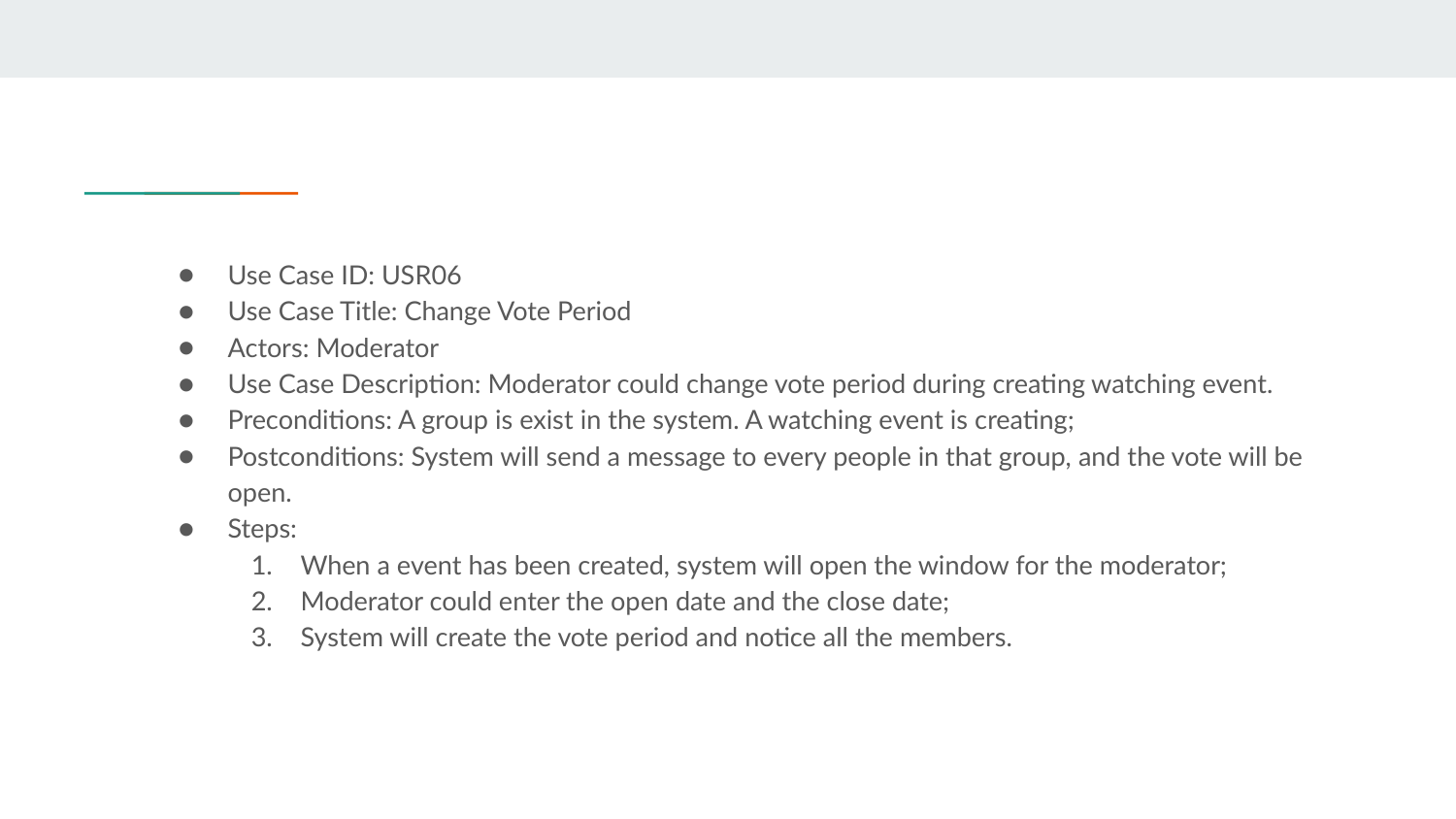

Use Case ID: USR06
Use Case Title: Change Vote Period
Actors: Moderator
Use Case Description: Moderator could change vote period during creating watching event.
Preconditions: A group is exist in the system. A watching event is creating;
Postconditions: System will send a message to every people in that group, and the vote will be open.
Steps:
When a event has been created, system will open the window for the moderator;
Moderator could enter the open date and the close date;
System will create the vote period and notice all the members.